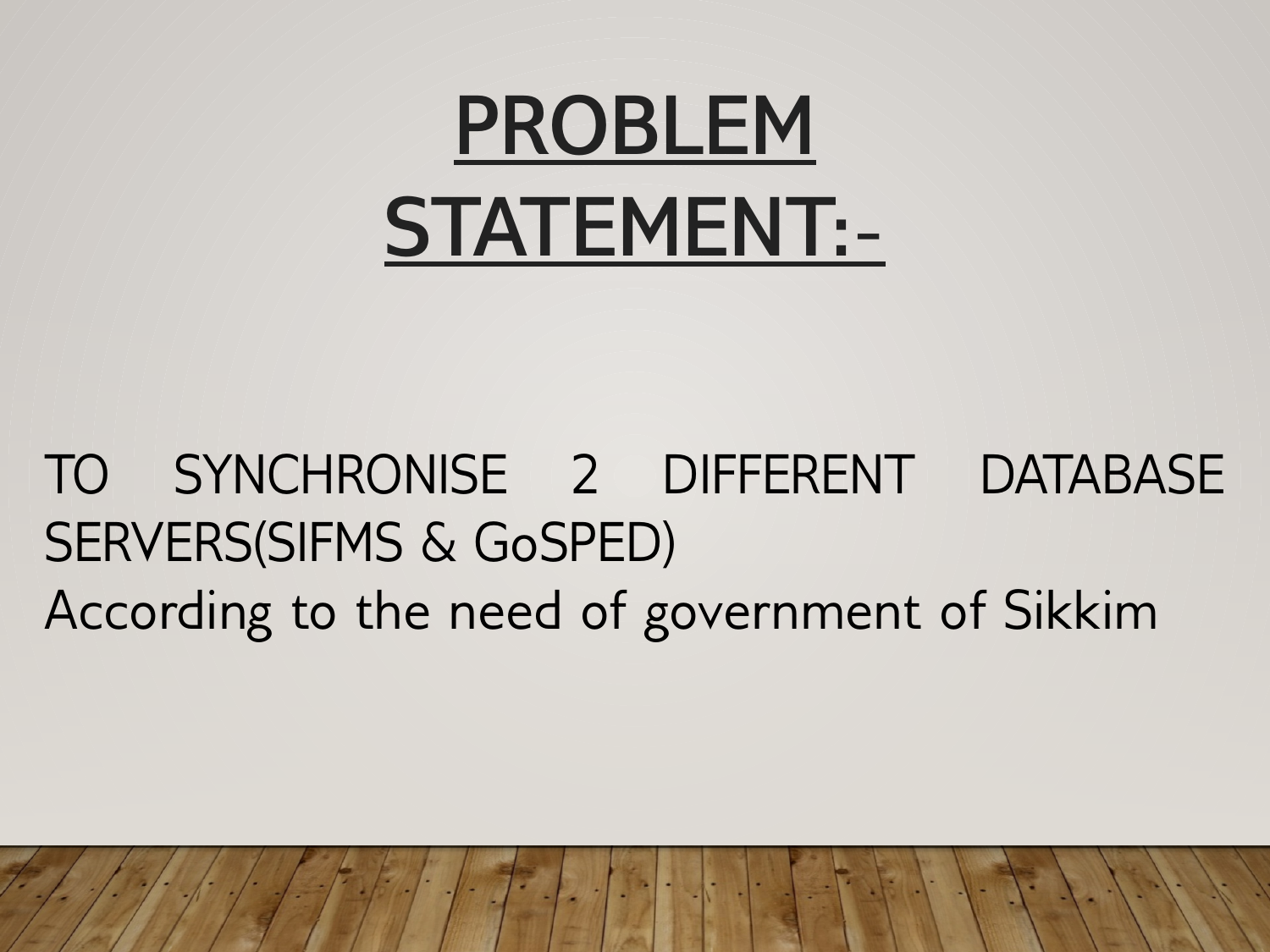

PROBLEM STATEMENT:-
TO SYNCHRONISE 2 DIFFERENT DATABASE SERVERS(SIFMS & GoSPED)
According to the need of government of Sikkim